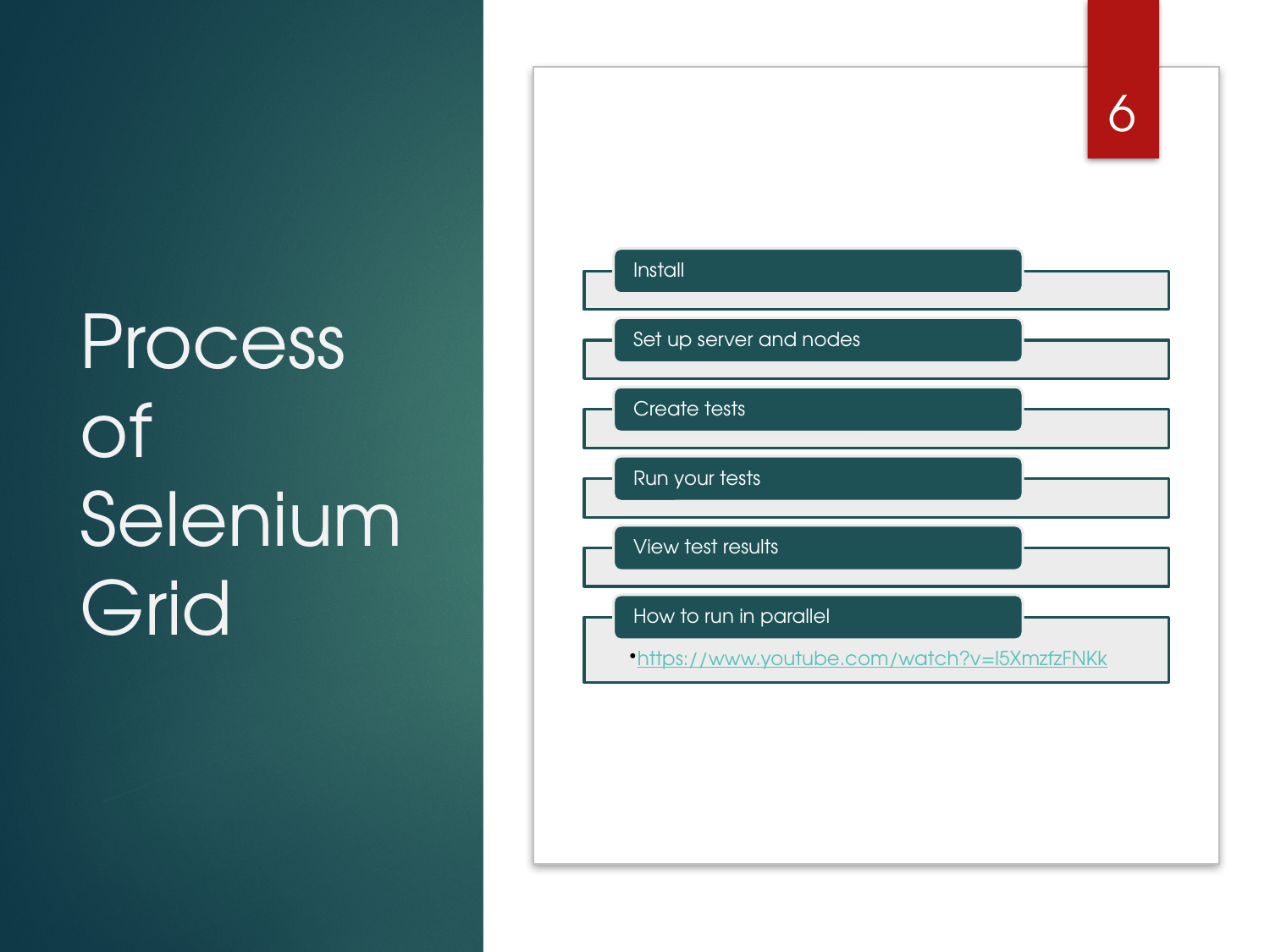

6

Install
Set up server and nodes
Create tests
Run your tests
View test results
https://www.youtube.com/watch?v=l5XmzfzFNKk
How to run in parallel
# Process of Selenium Grid